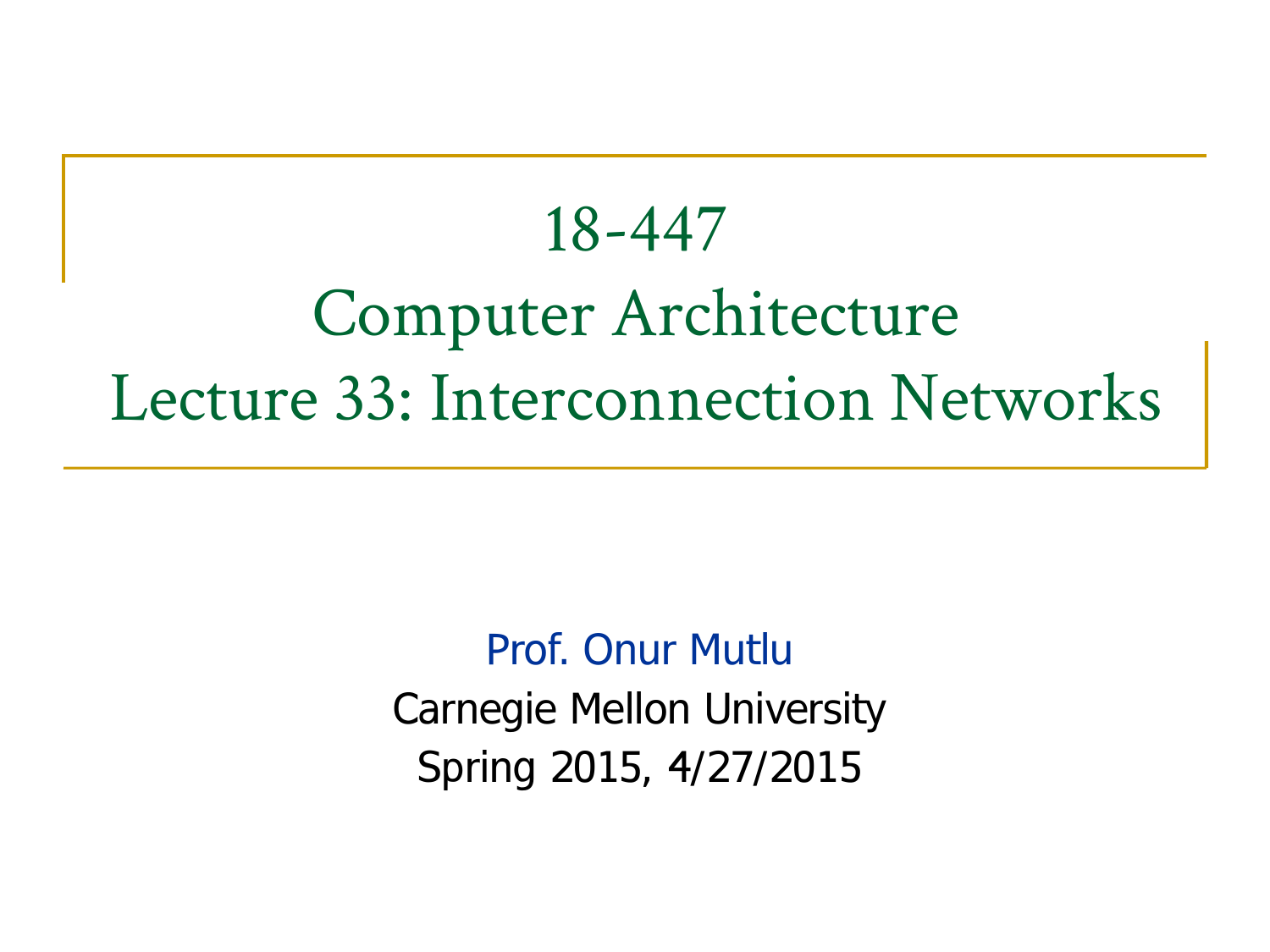

# 18-447 Computer Architecture Lecture 33: Interconnection Networks

Prof. Onur Mutlu
Carnegie Mellon University
Spring 2015, 4/27/2015